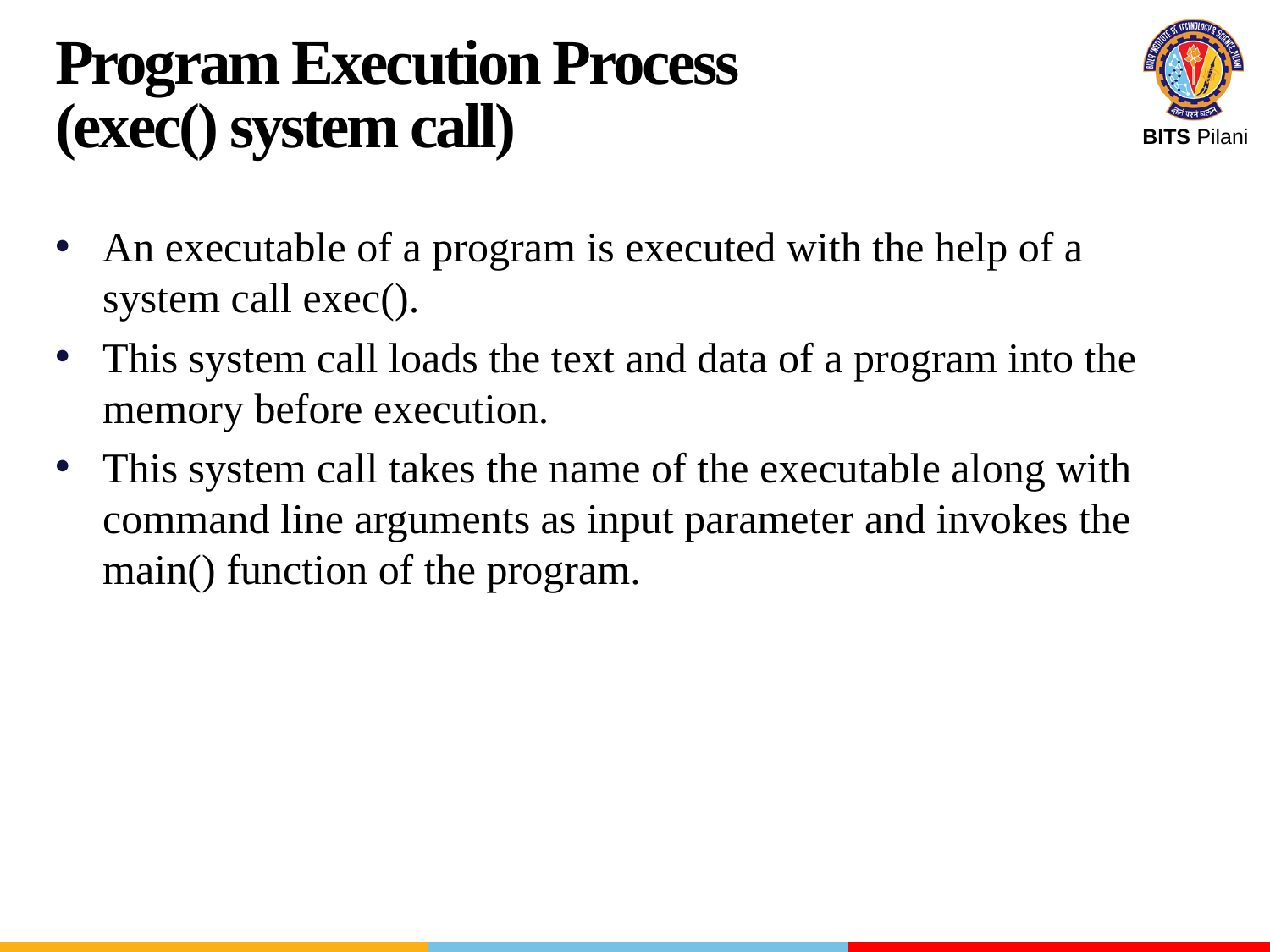

Program Execution Process (exec() system call)
An executable of a program is executed with the help of a system call exec().
This system call loads the text and data of a program into the memory before execution.
This system call takes the name of the executable along with command line arguments as input parameter and invokes the main() function of the program.